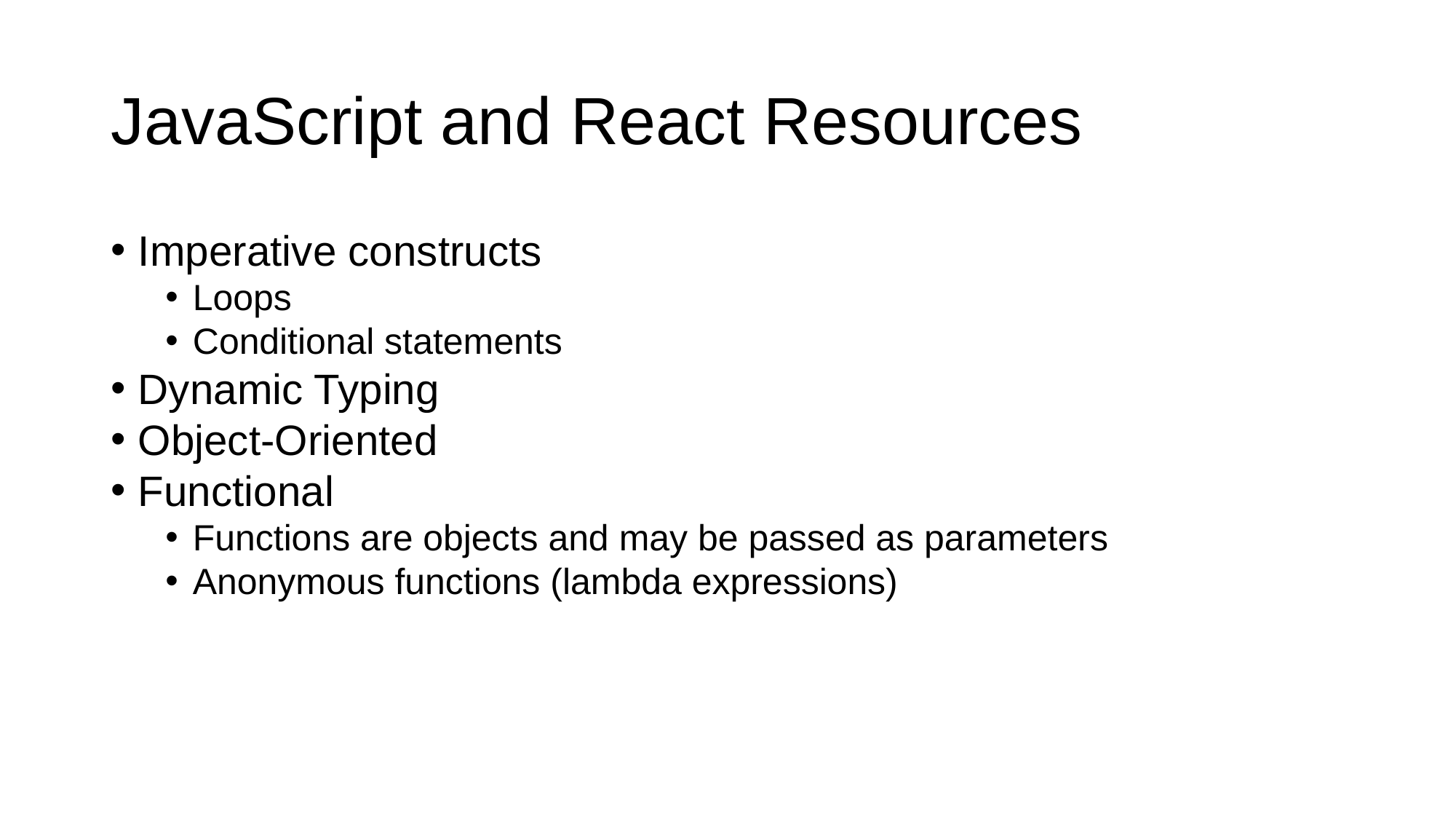

# JavaScript and React Resources
Imperative constructs
Loops
Conditional statements
Dynamic Typing
Object-Oriented
Functional
Functions are objects and may be passed as parameters
Anonymous functions (lambda expressions)